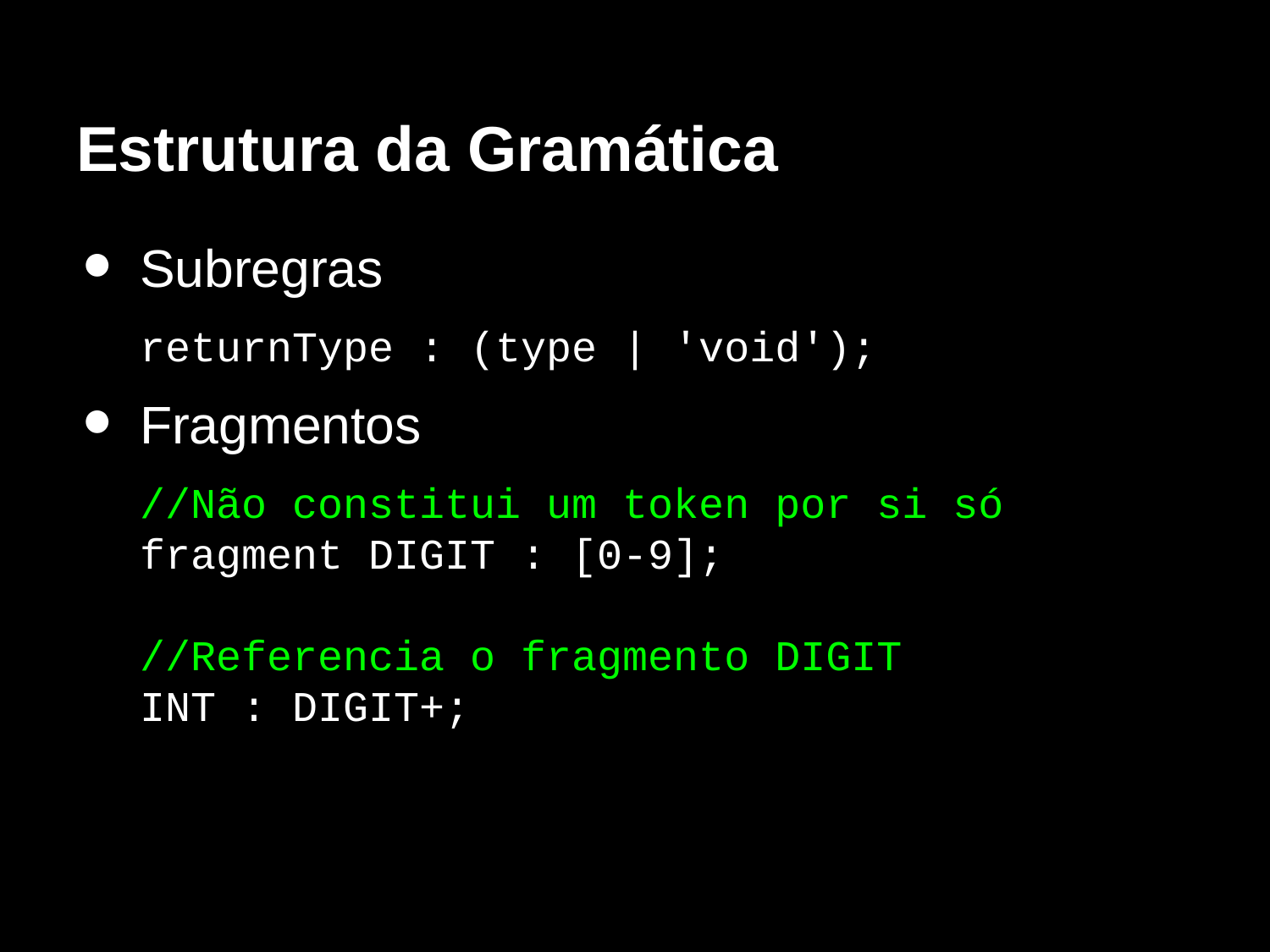

# Estrutura da Gramática
Subregras
returnType : (type | 'void');
Fragmentos
//Não constitui um token por si só
fragment DIGIT : [0-9];
//Referencia o fragmento DIGIT
INT : DIGIT+;